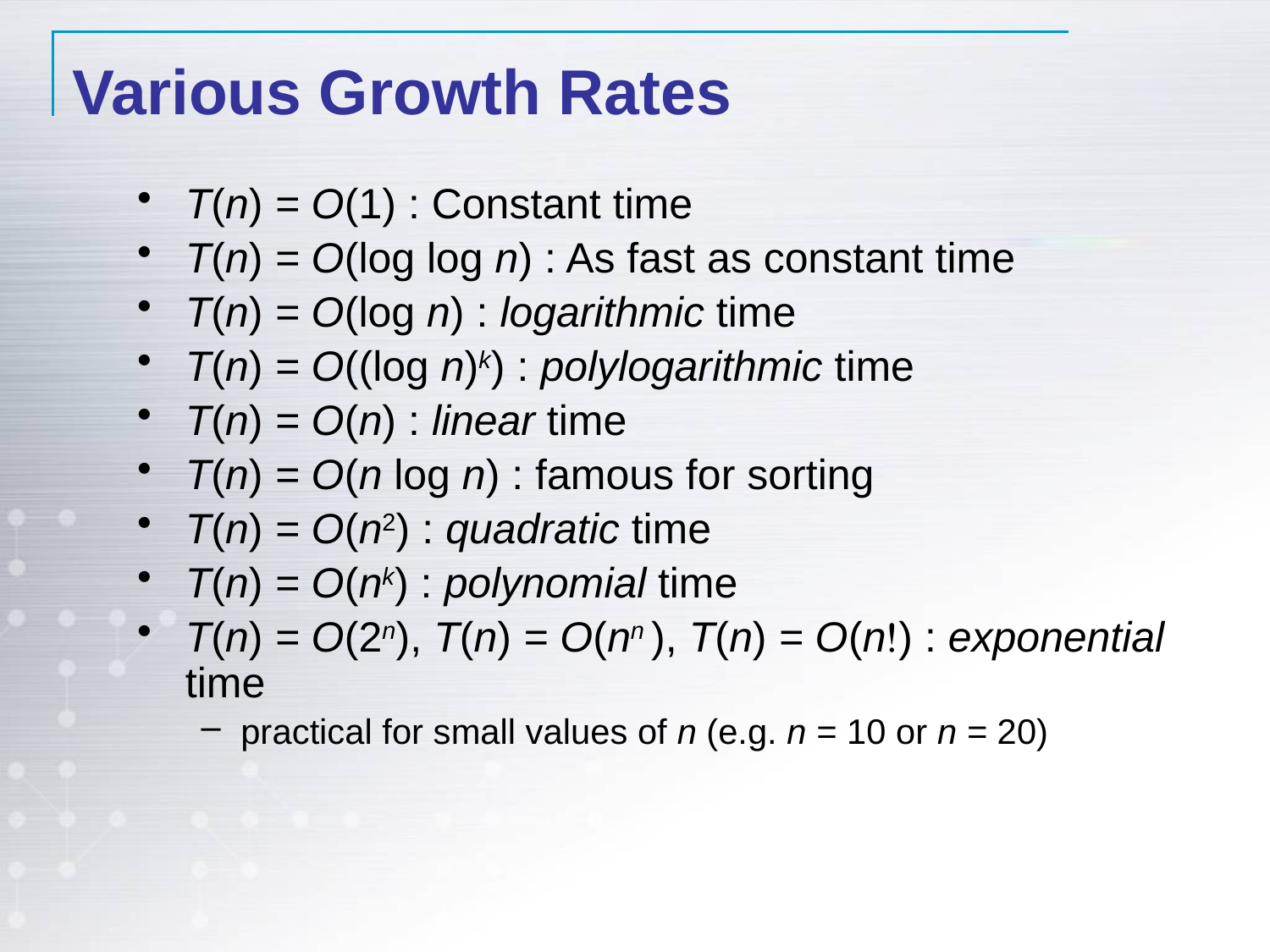

# Various Growth Rates
T(n) = O(1) : Constant time
T(n) = O(log log n) : As fast as constant time
T(n) = O(log n) : logarithmic time
T(n) = O((log n)k) : polylogarithmic time
T(n) = O(n) : linear time
T(n) = O(n log n) : famous for sorting
T(n) = O(n2) : quadratic time
T(n) = O(nk) : polynomial time
T(n) = O(2n), T(n) = O(nn ), T(n) = O(n!) : exponential time
practical for small values of n (e.g. n = 10 or n = 20)